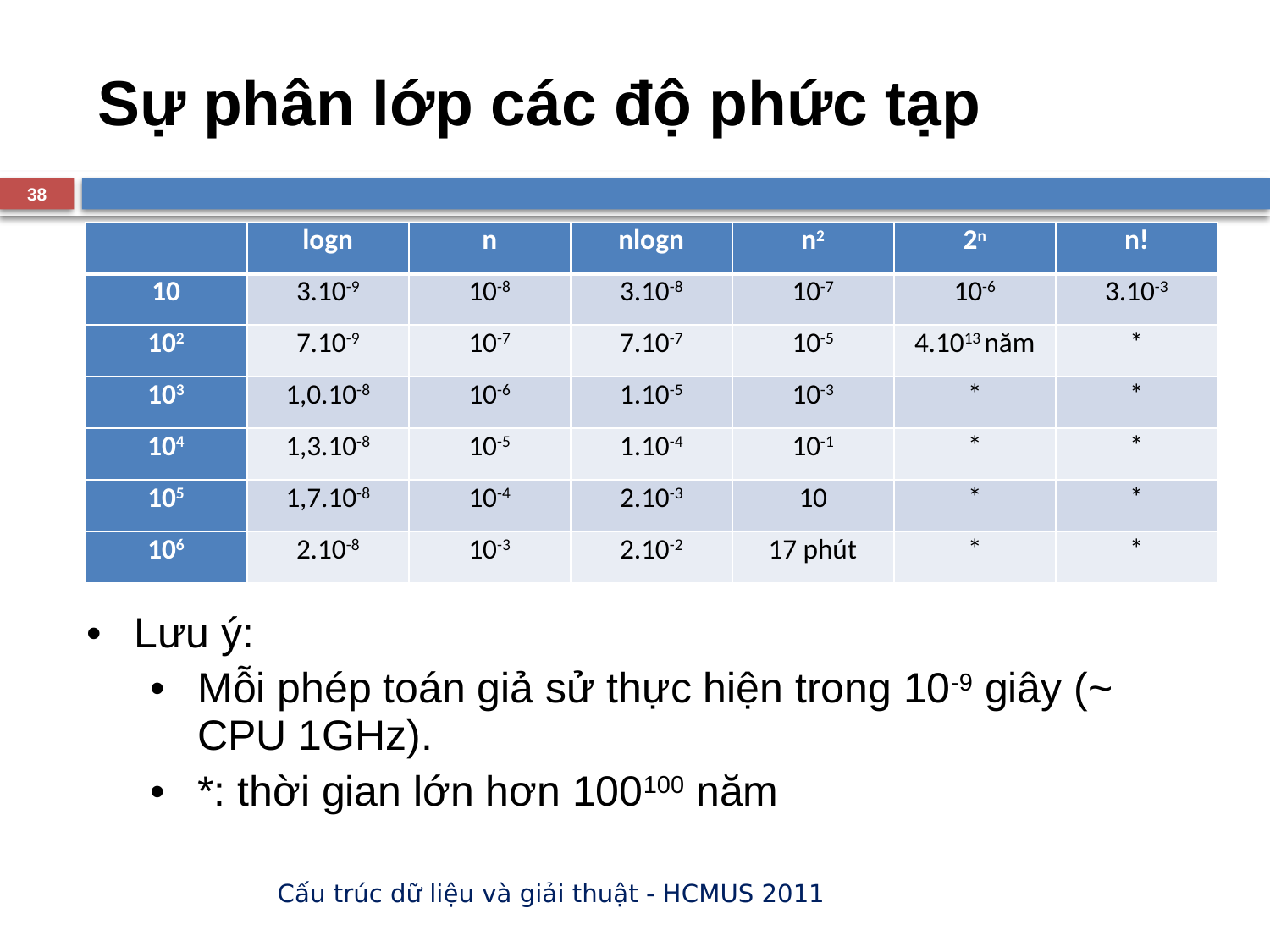

# Sự phân lớp các độ phức tạp
38
|  | logn | n | nlogn | n2 | 2n | n! |
| --- | --- | --- | --- | --- | --- | --- |
| 10 | 3.10-9 | 10-8 | 3.10-8 | 10-7 | 10-6 | 3.10-3 |
| 102 | 7.10-9 | 10-7 | 7.10-7 | 10-5 | 4.1013 năm | \* |
| 103 | 1,0.10-8 | 10-6 | 1.10-5 | 10-3 | \* | \* |
| 104 | 1,3.10-8 | 10-5 | 1.10-4 | 10-1 | \* | \* |
| 105 | 1,7.10-8 | 10-4 | 2.10-3 | 10 | \* | \* |
| 106 | 2.10-8 | 10-3 | 2.10-2 | 17 phút | \* | \* |
Lưu ý:
Mỗi phép toán giả sử thực hiện trong 10-9 giây (~ CPU 1GHz).
*: thời gian lớn hơn 100100 năm
Cấu trúc dữ liệu và giải thuật - HCMUS 2011